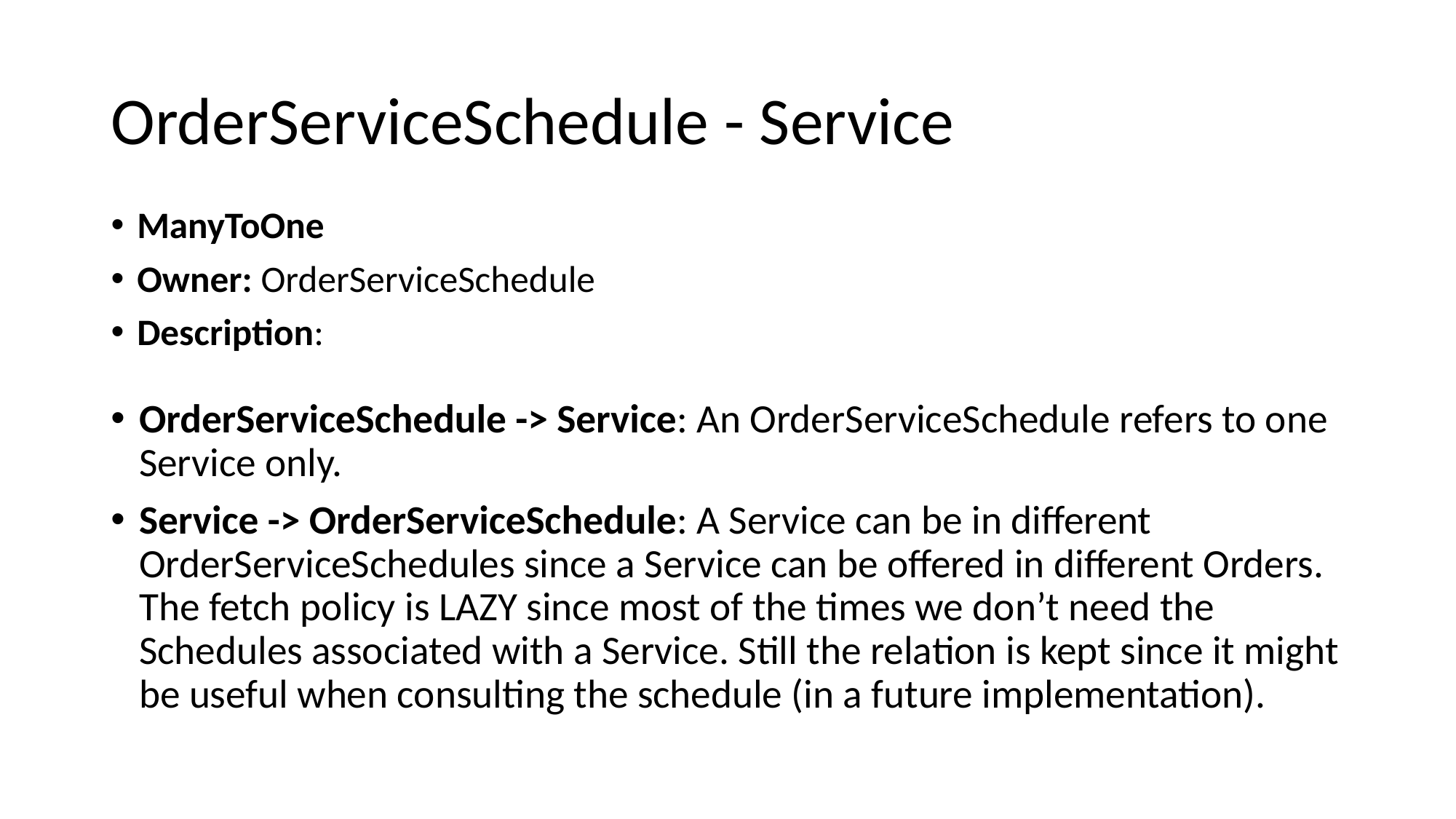

# OrderServiceSchedule - Service
ManyToOne
Owner: OrderServiceSchedule
Description:
OrderServiceSchedule -> Service: An OrderServiceSchedule refers to one Service only.
Service -> OrderServiceSchedule: A Service can be in different OrderServiceSchedules since a Service can be offered in different Orders. The fetch policy is LAZY since most of the times we don’t need the Schedules associated with a Service. Still the relation is kept since it might be useful when consulting the schedule (in a future implementation).